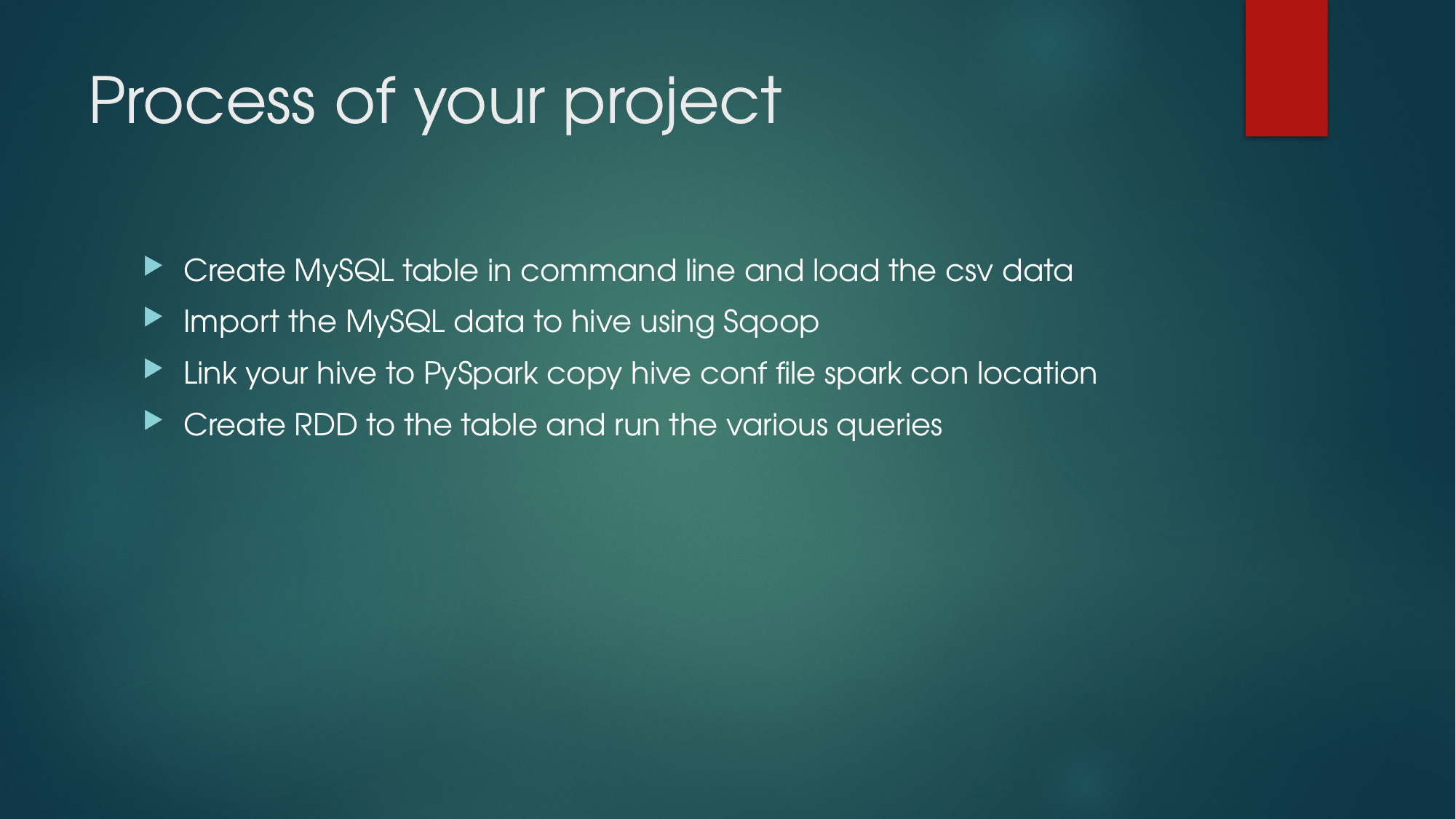

# Process of your project
Create MySQL table in command line and load the csv data
Import the MySQL data to hive using Sqoop
Link your hive to PySpark copy hive conf file spark con location
Create RDD to the table and run the various queries